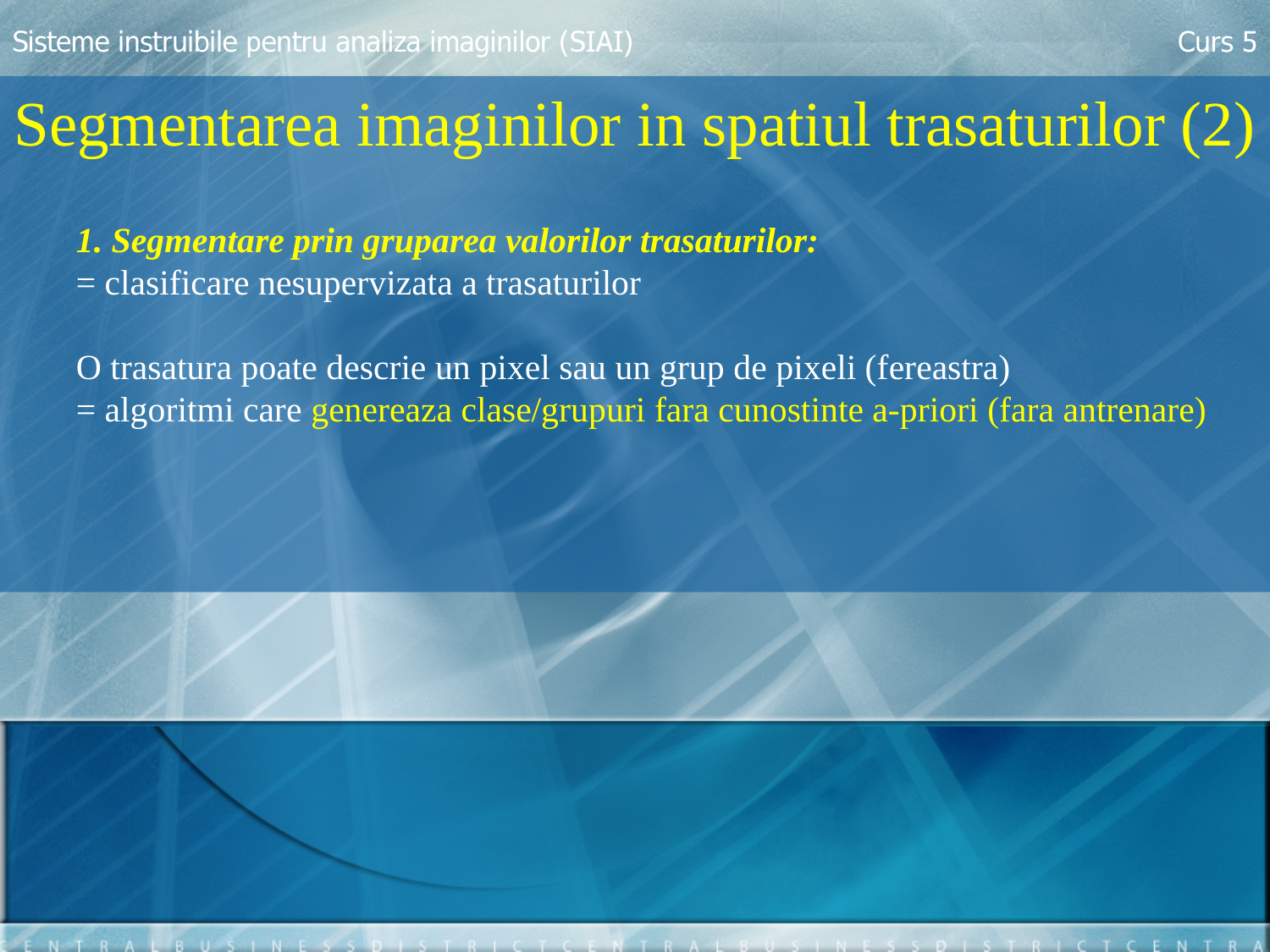

Sisteme instruibile pentru analiza imaginilor (SIAI)
Curs 5
Segmentarea imaginilor in spatiul trasaturilor (2)

	1. Segmentare prin gruparea valorilor trasaturilor:
	= clasificare nesupervizata a trasaturilor

	O trasatura poate descrie un pixel sau un grup de pixeli (fereastra)
	= algoritmi care genereaza clase/grupuri fara cunostinte a-priori (fara antrenare)